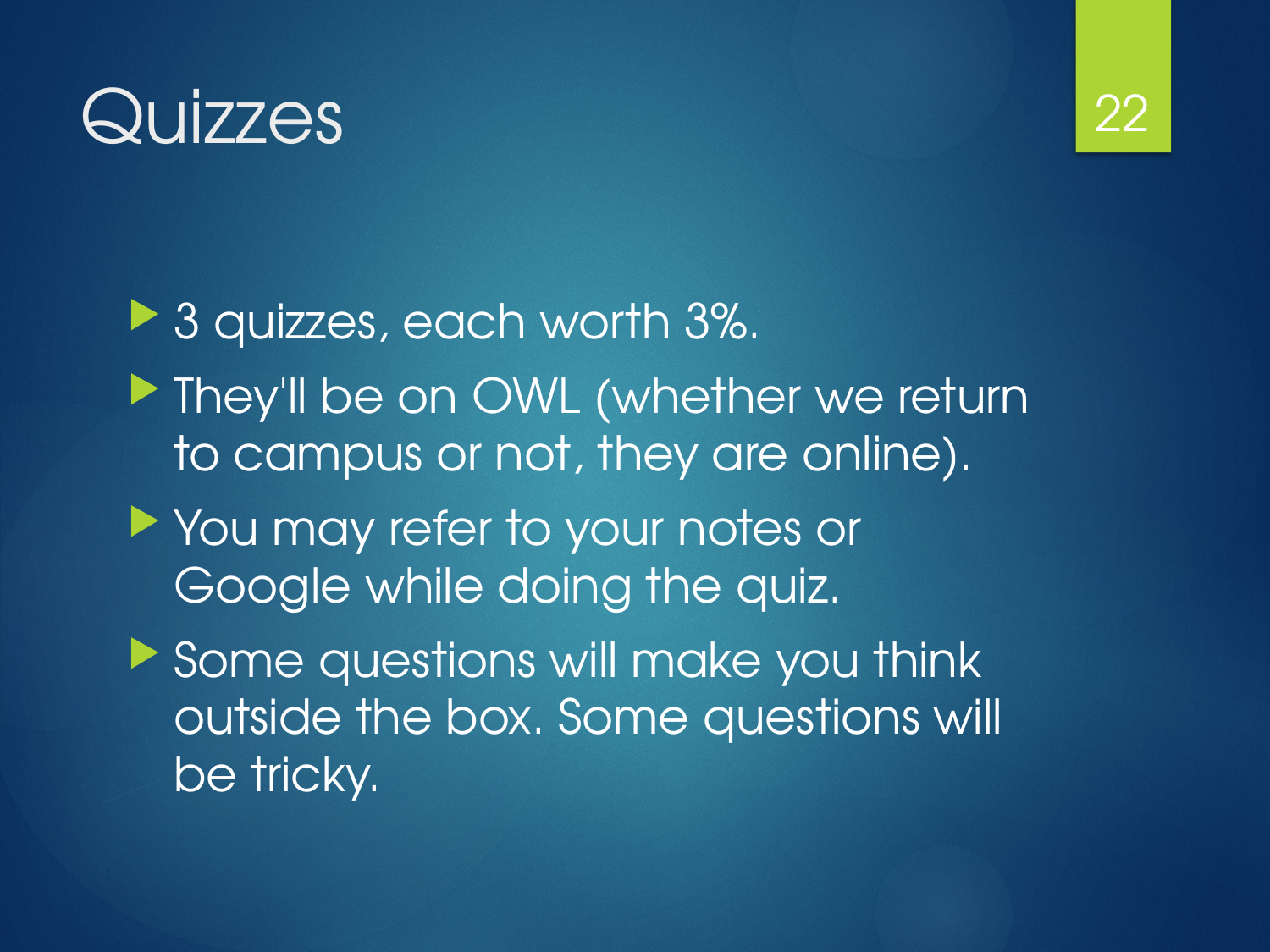

22
# Quizzes
3 quizzes, each worth 3%.
They'll be on OWL (whether we return to campus or not, they are online).
You may refer to your notes or Google while doing the quiz.
Some questions will make you think outside the box. Some questions will be tricky.